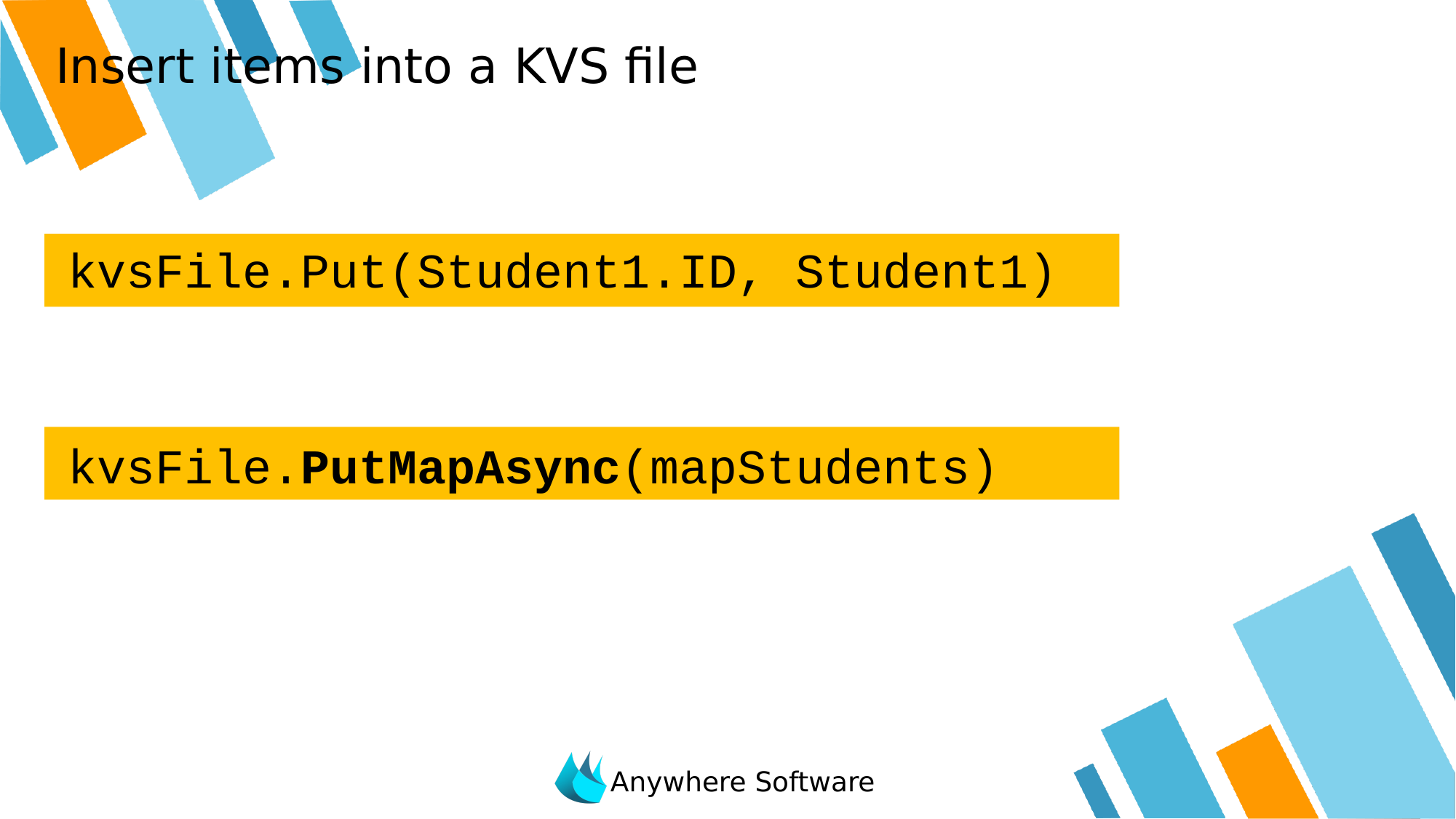

# Insert items into a KVS file

kvsFile.Put(Student1.ID, Student1)
kvsFile.PutMapAsync(mapStudents)